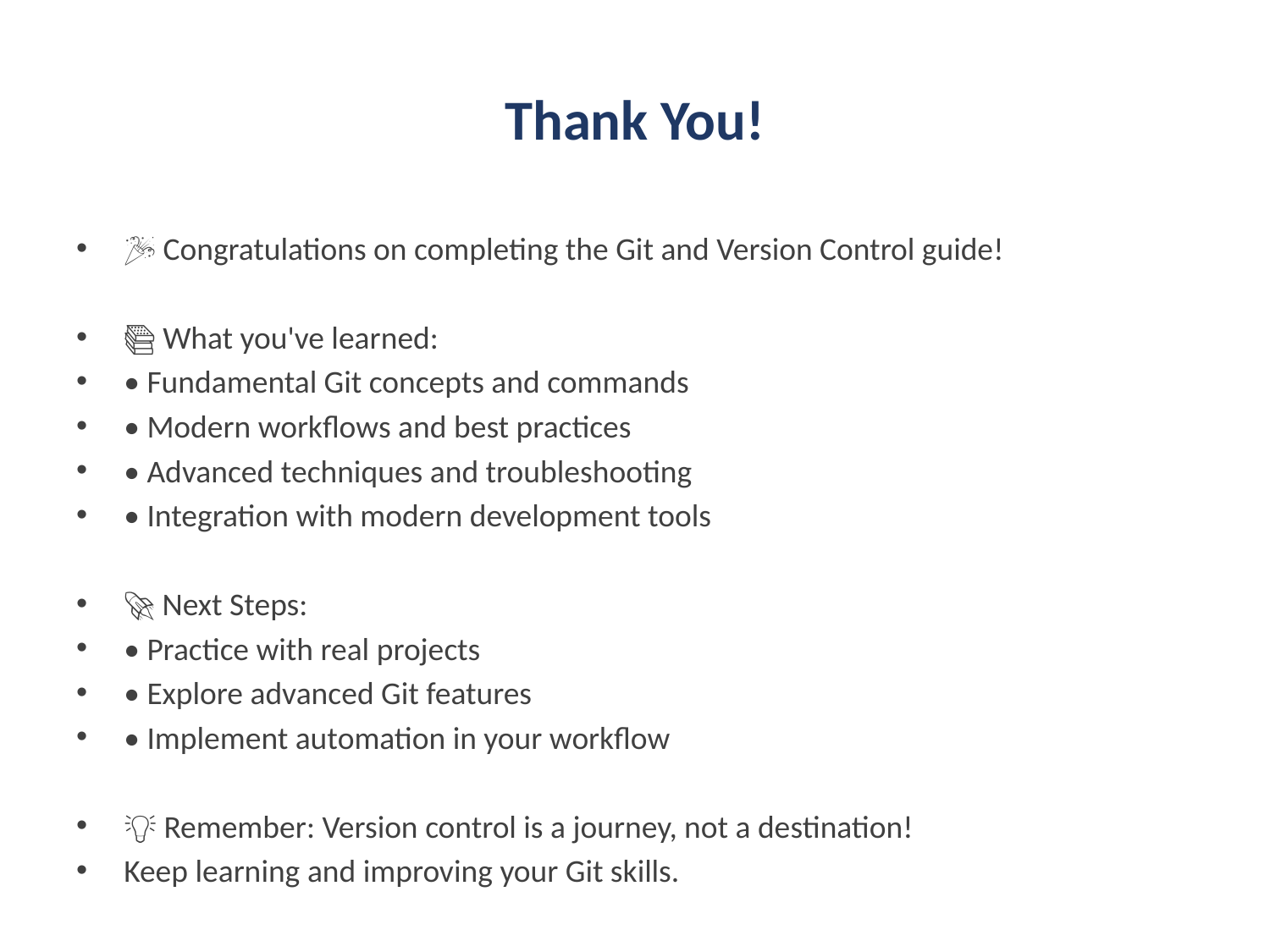

# Thank You!
🎉 Congratulations on completing the Git and Version Control guide!

📚 What you've learned:
• Fundamental Git concepts and commands
• Modern workflows and best practices
• Advanced techniques and troubleshooting
• Integration with modern development tools

🚀 Next Steps:
• Practice with real projects
• Explore advanced Git features
• Implement automation in your workflow

💡 Remember: Version control is a journey, not a destination!
Keep learning and improving your Git skills.